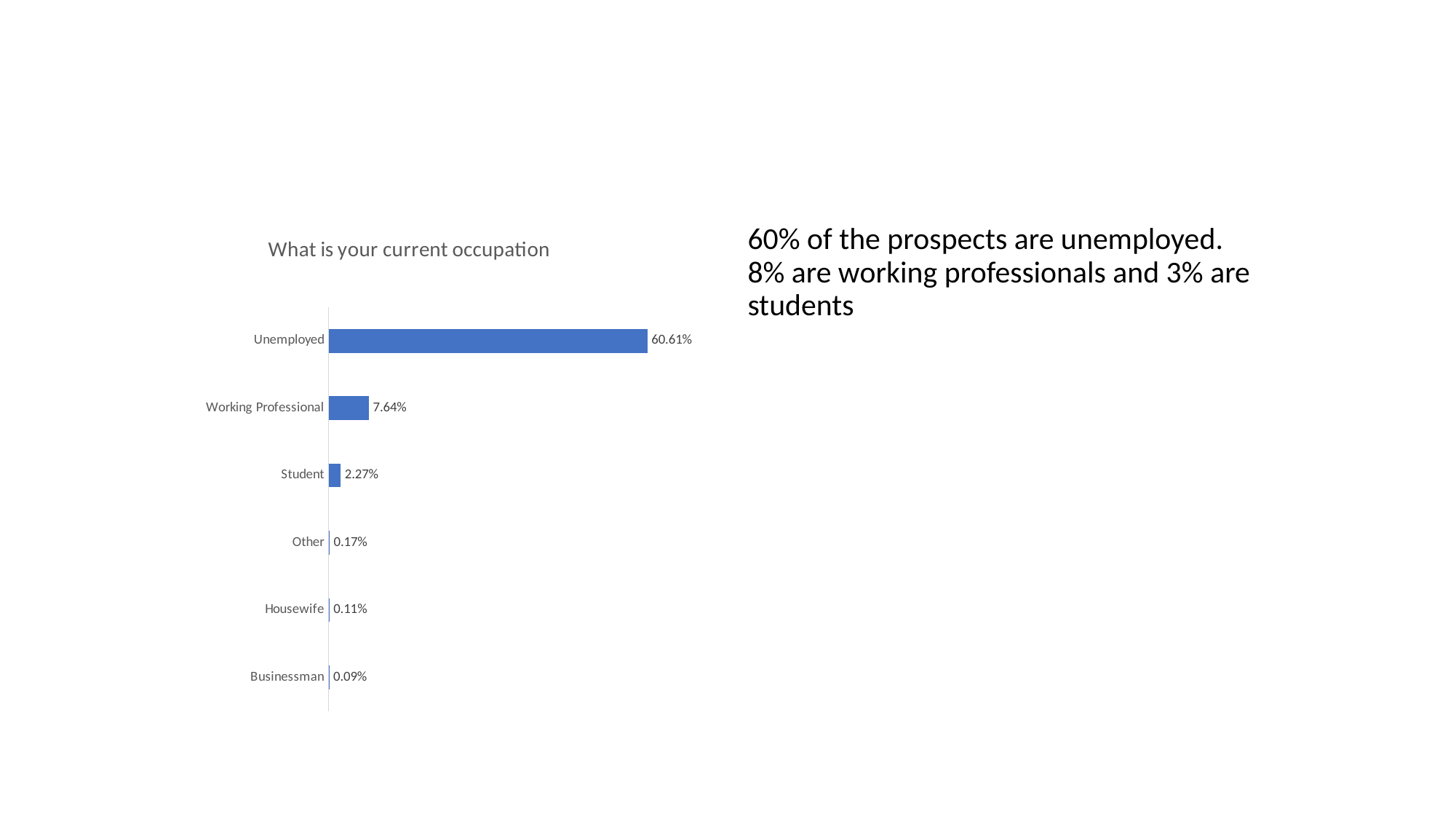

#

### Chart: What is your current occupation

| Category | Percentage |
|---|---|
| Businessman | 0.0008658008658008658 |
| Housewife | 0.0010822510822510823 |
| Other | 0.0017316017316017316 |
| Student | 0.022727272727272728 |
| Working Professional | 0.07640692640692641 |
| Unemployed | 0.6060606060606061 |
60% of the prospects are unemployed.
8% are working professionals and 3% are students